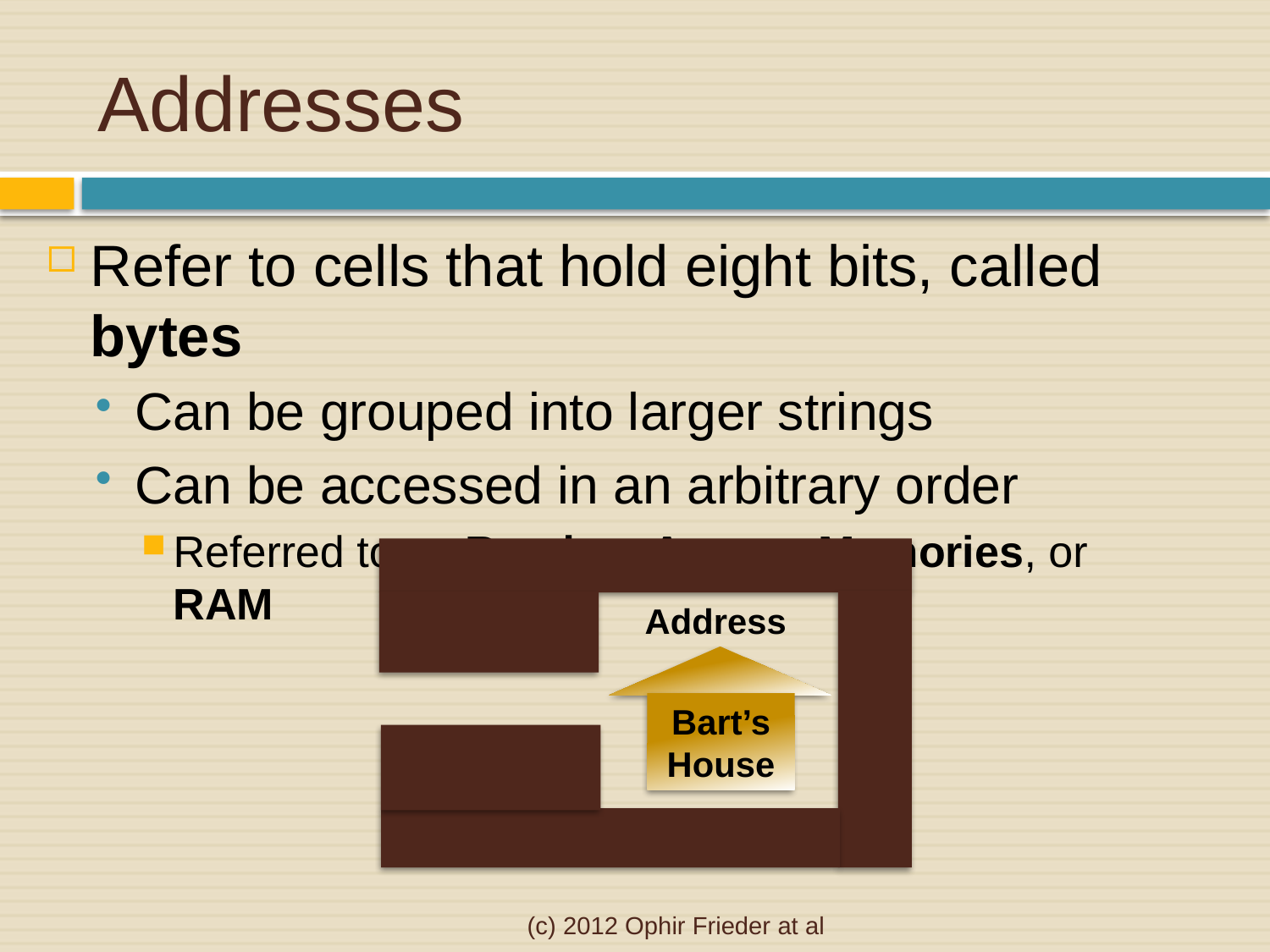

# Addresses
Refer to cells that hold eight bits, called bytes
Can be grouped into larger strings
Can be accessed in an arbitrary order
Referred to as Random Access Memories, or RAM

Address

Bart’s House

(c) 2012 Ophir Frieder at al